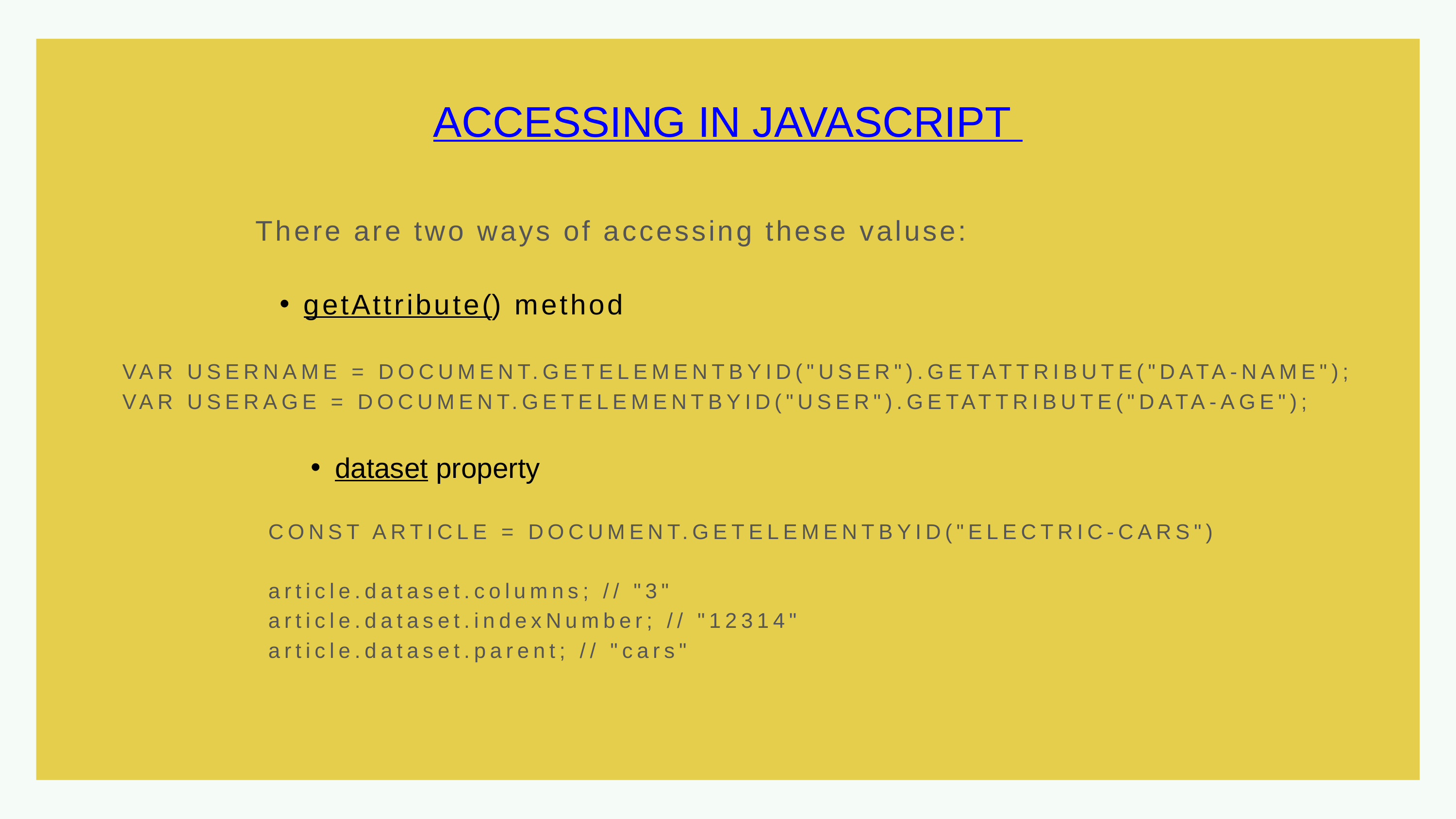

ACCESSING IN JAVASCRIPT

There are two ways of accessing these valuse:

getAttribute() method

VAR USERNAME = DOCUMENT.GETELEMENTBYID("USER").GETATTRIBUTE("DATA-NAME");
VAR USERAGE = DOCUMENT.GETELEMENTBYID("USER").GETATTRIBUTE("DATA-AGE");
dataset property
CONST ARTICLE = DOCUMENT.GETELEMENTBYID("ELECTRIC-CARS")

article.dataset.columns; // "3"
article.dataset.indexNumber; // "12314"
article.dataset.parent; // "cars"